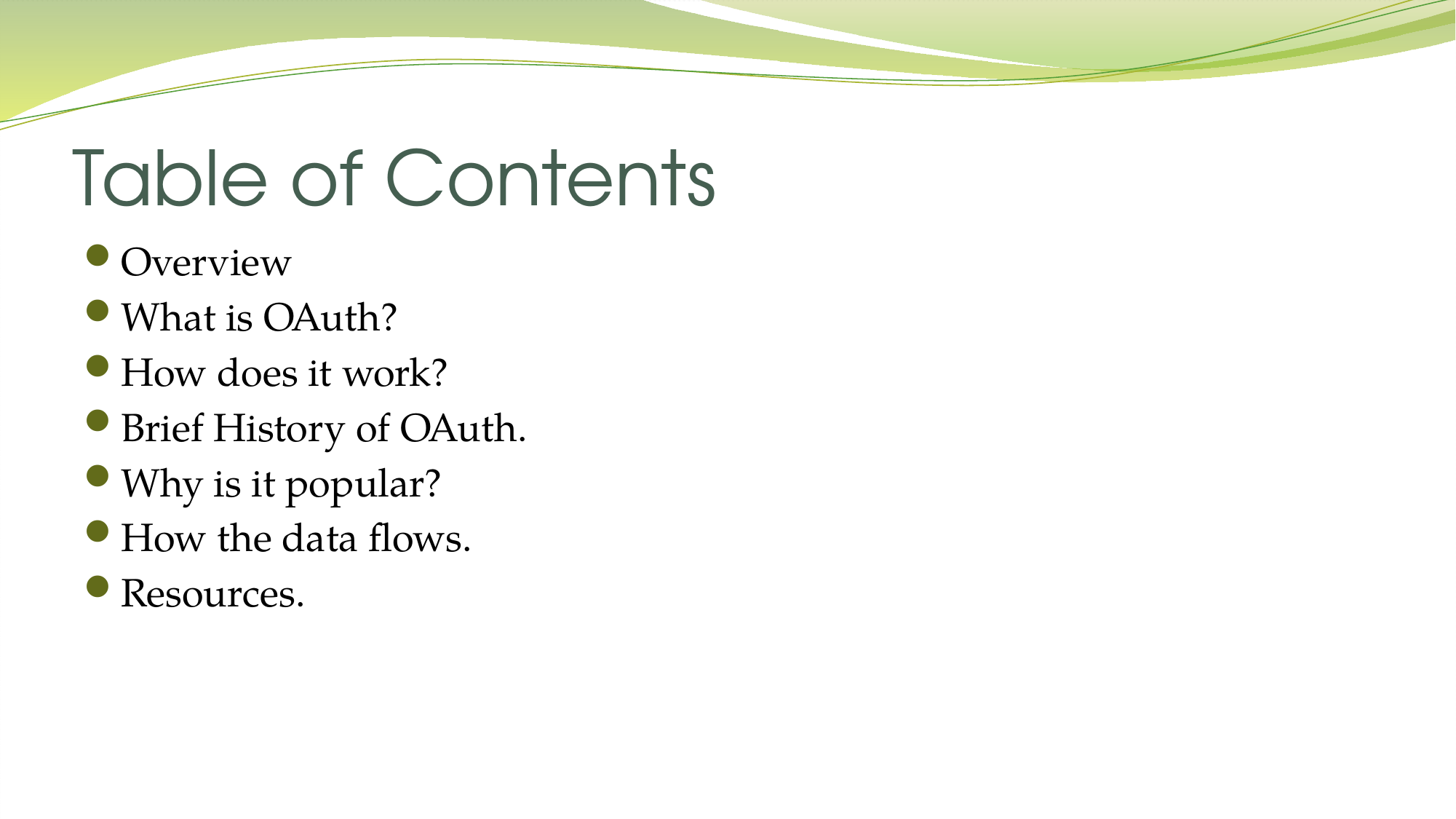

# Table of Contents
Overview
What is OAuth?
How does it work?
Brief History of OAuth.
Why is it popular?
How the data flows.
Resources.